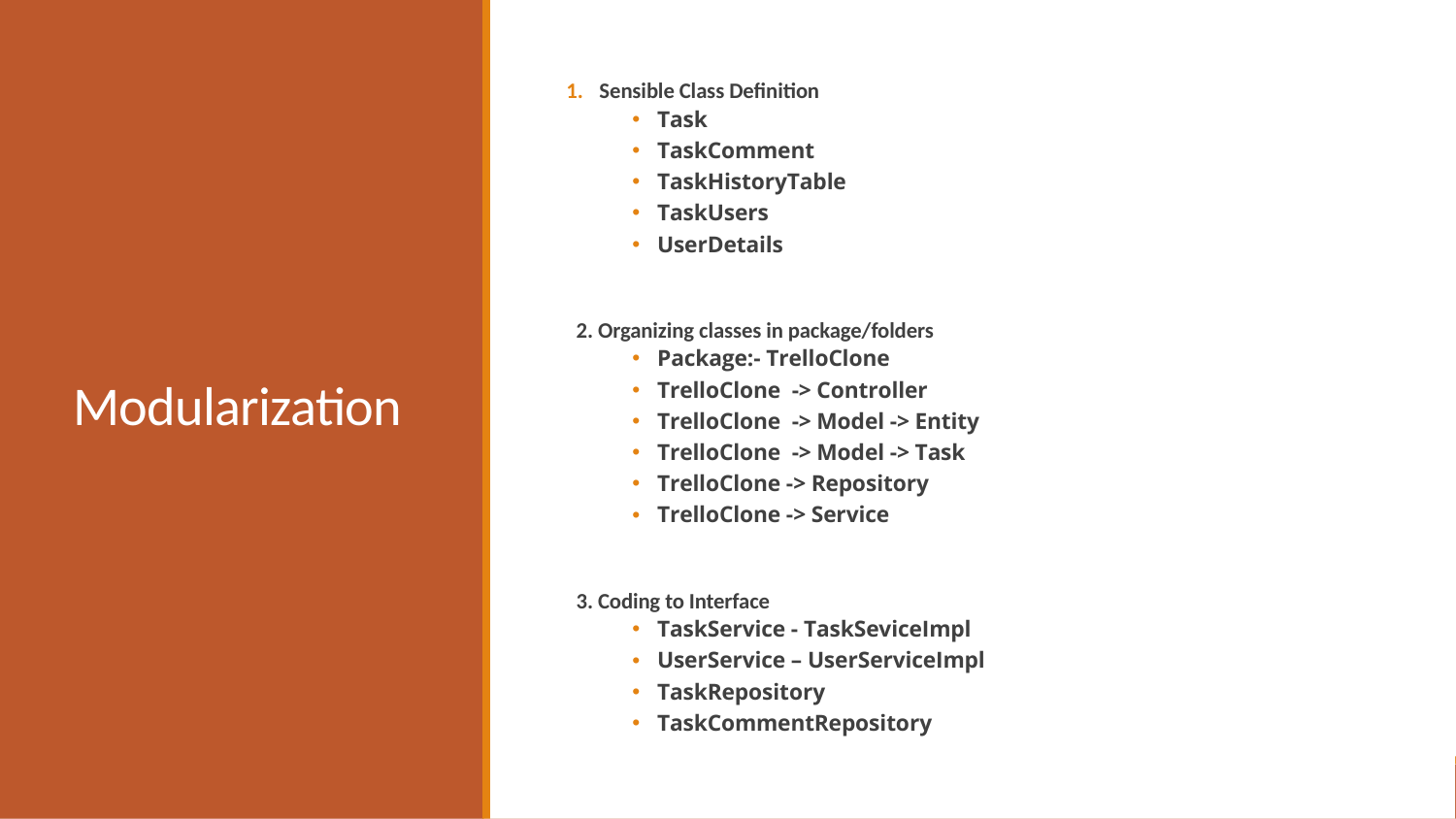

# Modularization
Sensible Class Definition
Task
TaskComment
TaskHistoryTable
TaskUsers
UserDetails

2. Organizing classes in package/folders
Package:- TrelloClone
TrelloClone  -> Controller
TrelloClone  -> Model -> Entity
TrelloClone  -> Model -> Task
TrelloClone -> Repository
TrelloClone -> Service

3. Coding to Interface
TaskService - TaskSeviceImpl
UserService – UserServiceImpl
TaskRepository
TaskCommentRepository